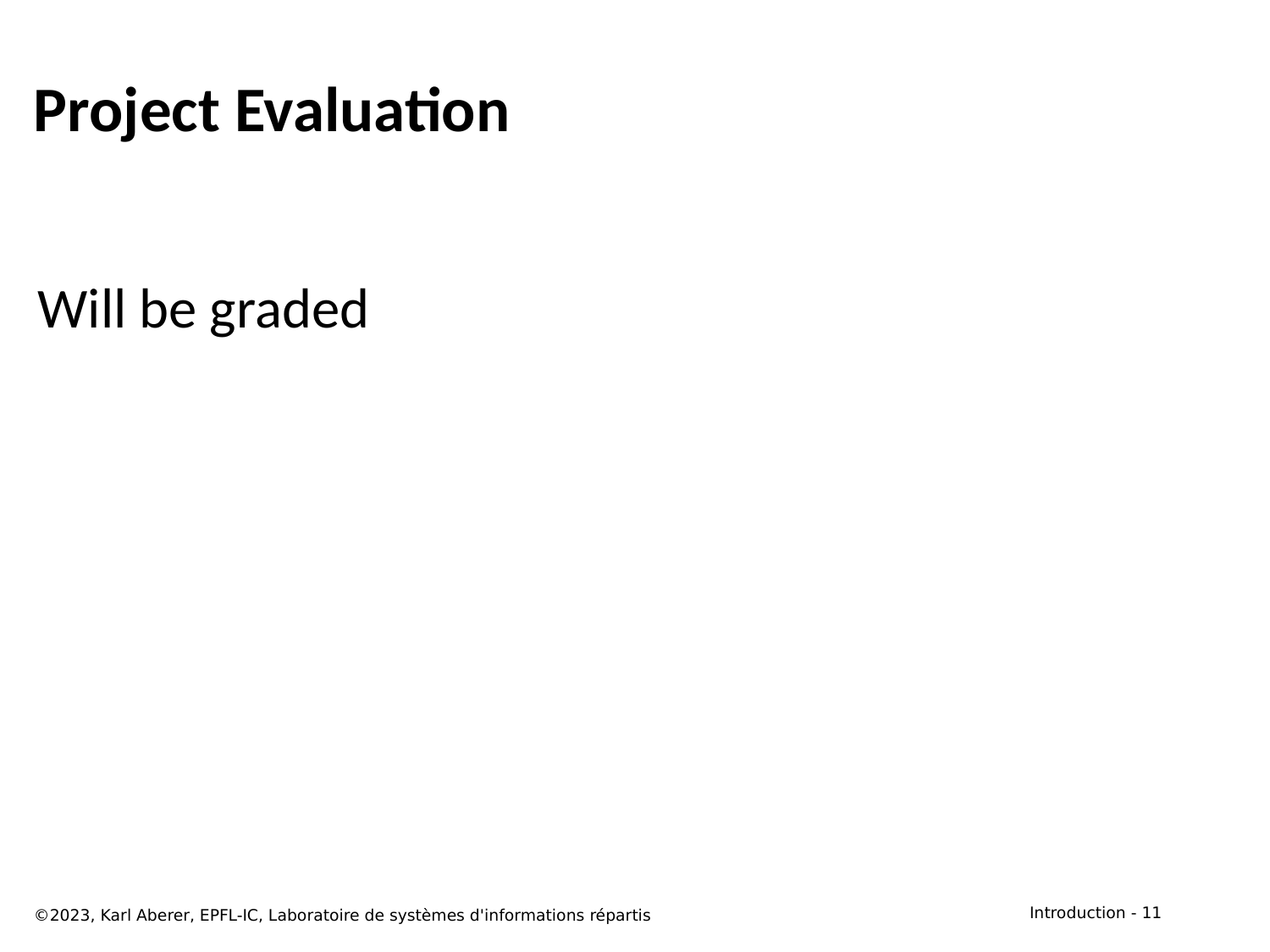

# Project Evaluation

Will be graded

©2023, Karl Aberer, EPFL-IC, Laboratoire de systèmes d'informations répartis